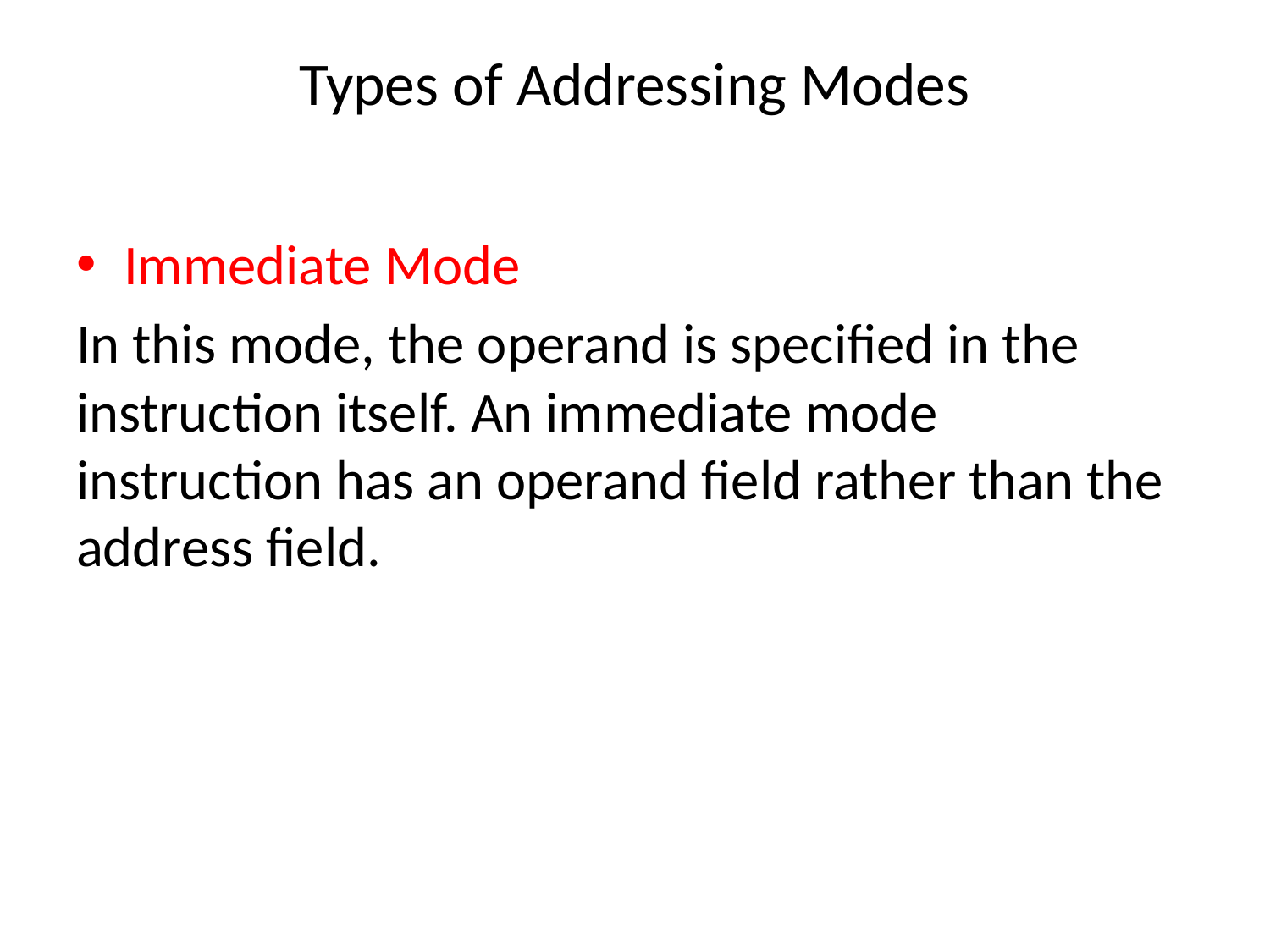

# Types of Addressing Modes
Immediate Mode
In this mode, the operand is specified in the instruction itself. An immediate mode instruction has an operand field rather than the address field.